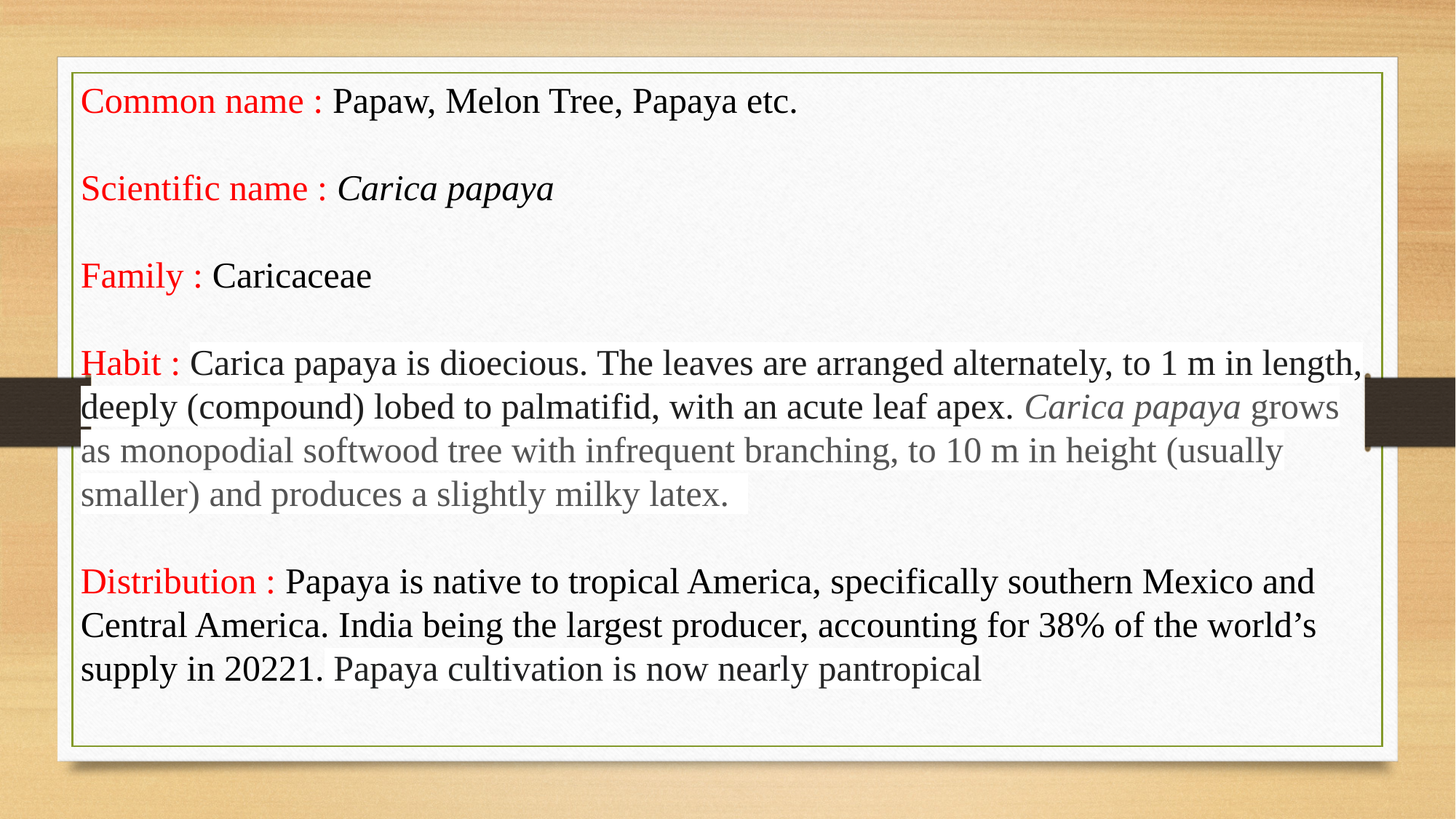

Common name : Papaw, Melon Tree, Papaya etc.

Scientific name : Carica papaya

Family : Caricaceae

Habit : Carica papaya is dioecious. The leaves are arranged alternately, to 1 m in length, deeply (compound) lobed to palmatifid, with an acute leaf apex. Carica papaya grows as monopodial softwood tree with infrequent branching, to 10 m in height (usually smaller) and produces a slightly milky latex.

Distribution : Papaya is native to tropical America, specifically southern Mexico and Central America. India being the largest producer, accounting for 38% of the world’s supply in 20221. Papaya cultivation is now nearly pantropical